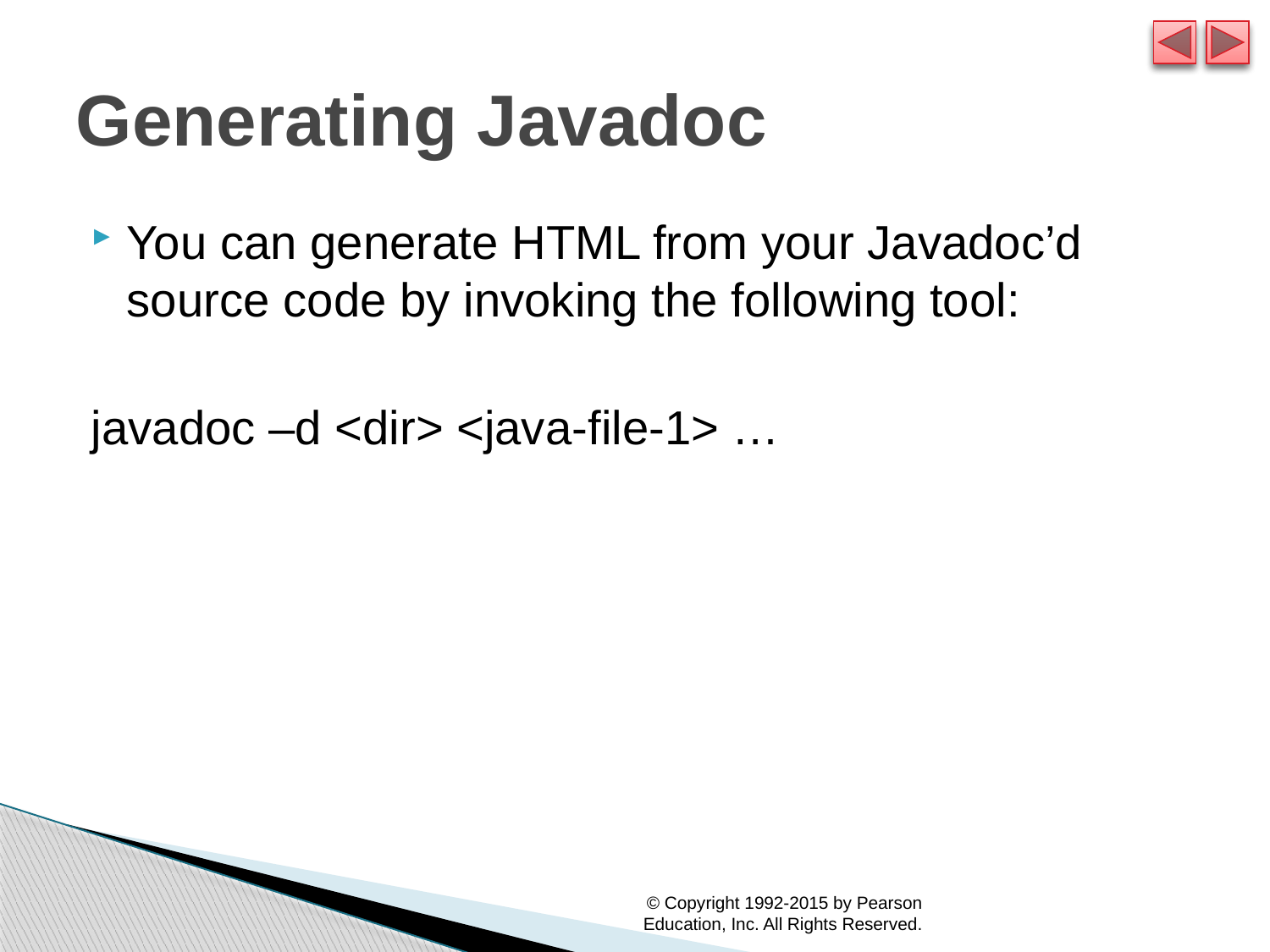

# Generating Javadoc
You can generate HTML from your Javadoc’d source code by invoking the following tool:

javadoc –d <dir> <java-file-1> …
© Copyright 1992-2015 by Pearson Education, Inc. All Rights Reserved.